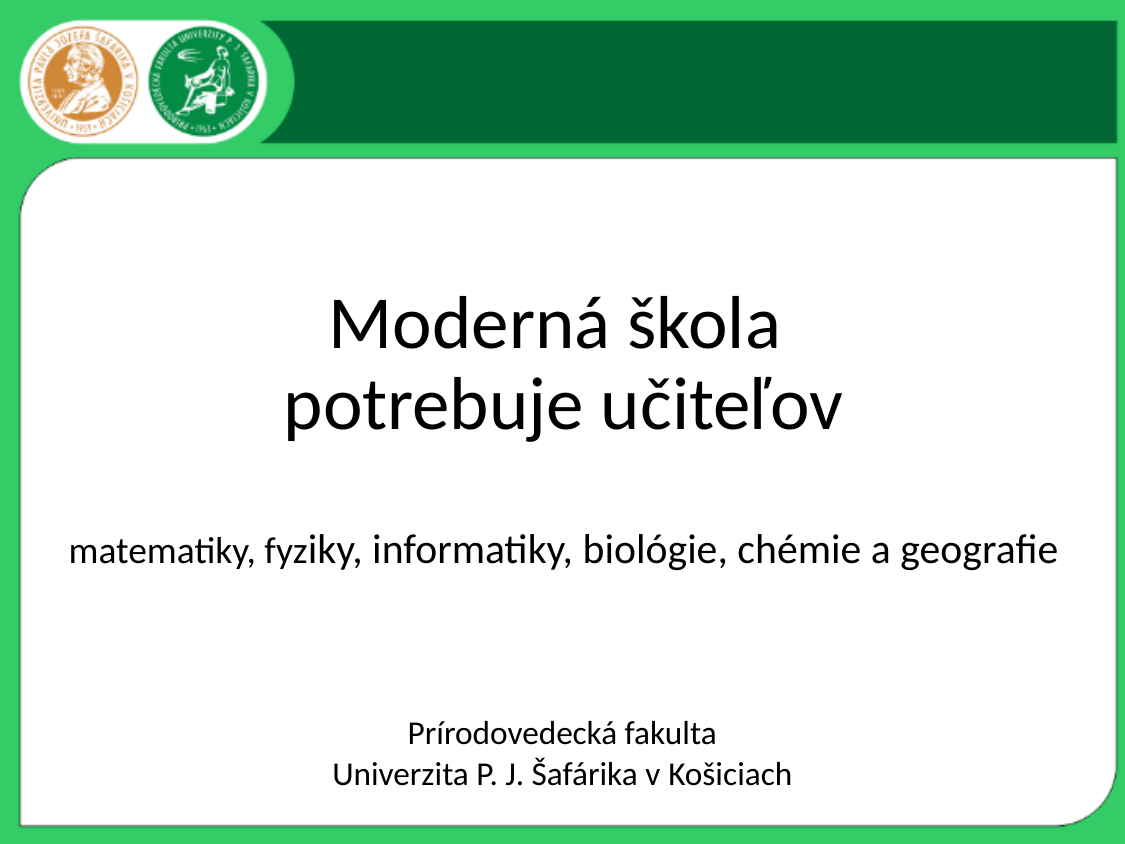

# Moderná škola potrebuje učiteľov matematiky, fyziky, informatiky, biológie, chémie a geografie

Prírodovedecká fakulta
Univerzita P. J. Šafárika v Košiciach